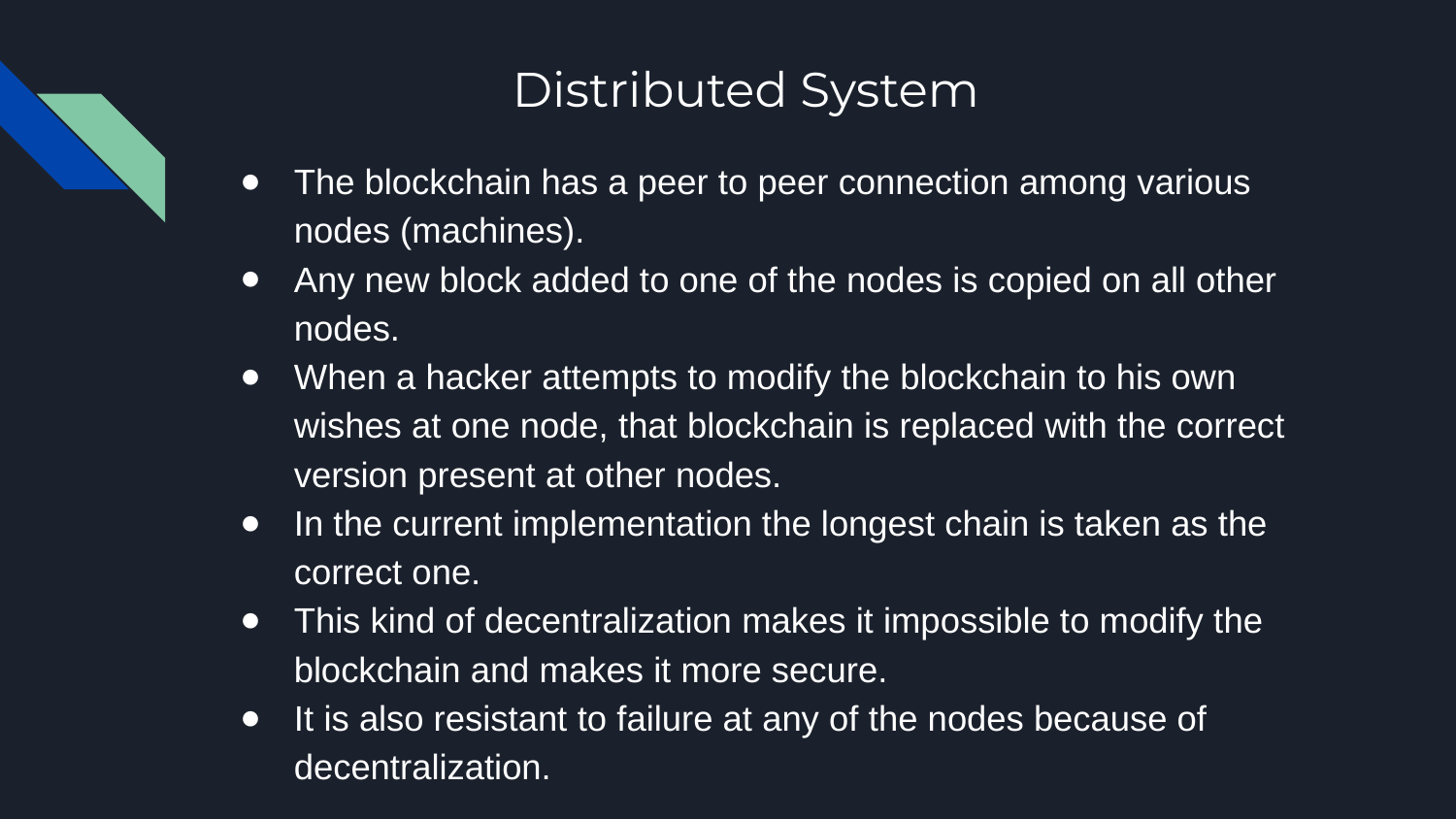

# Distributed System
The blockchain has a peer to peer connection among various nodes (machines).
Any new block added to one of the nodes is copied on all other nodes.
When a hacker attempts to modify the blockchain to his own wishes at one node, that blockchain is replaced with the correct version present at other nodes.
In the current implementation the longest chain is taken as the correct one.
This kind of decentralization makes it impossible to modify the blockchain and makes it more secure.
It is also resistant to failure at any of the nodes because of decentralization.